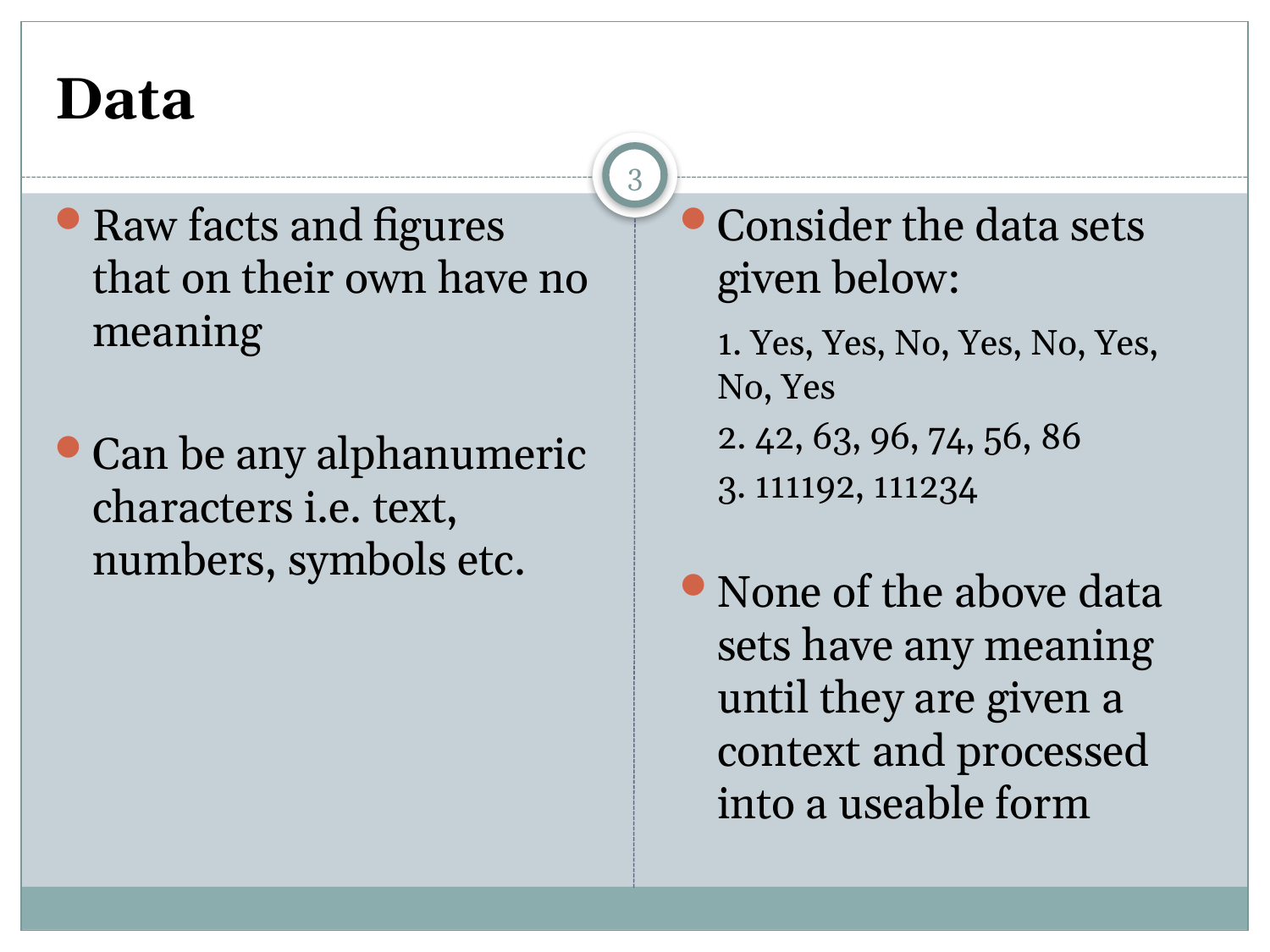

# Data
3
Raw facts and figures that on their own have no meaning

Can be any alphanumeric characters i.e. text, numbers, symbols etc.

Consider the data sets given below:
	1. Yes, Yes, No, Yes, No, Yes, No, Yes
	2. 42, 63, 96, 74, 56, 86
	3. 111192, 111234

None of the above data sets have any meaning until they are given a context and processed into a useable form